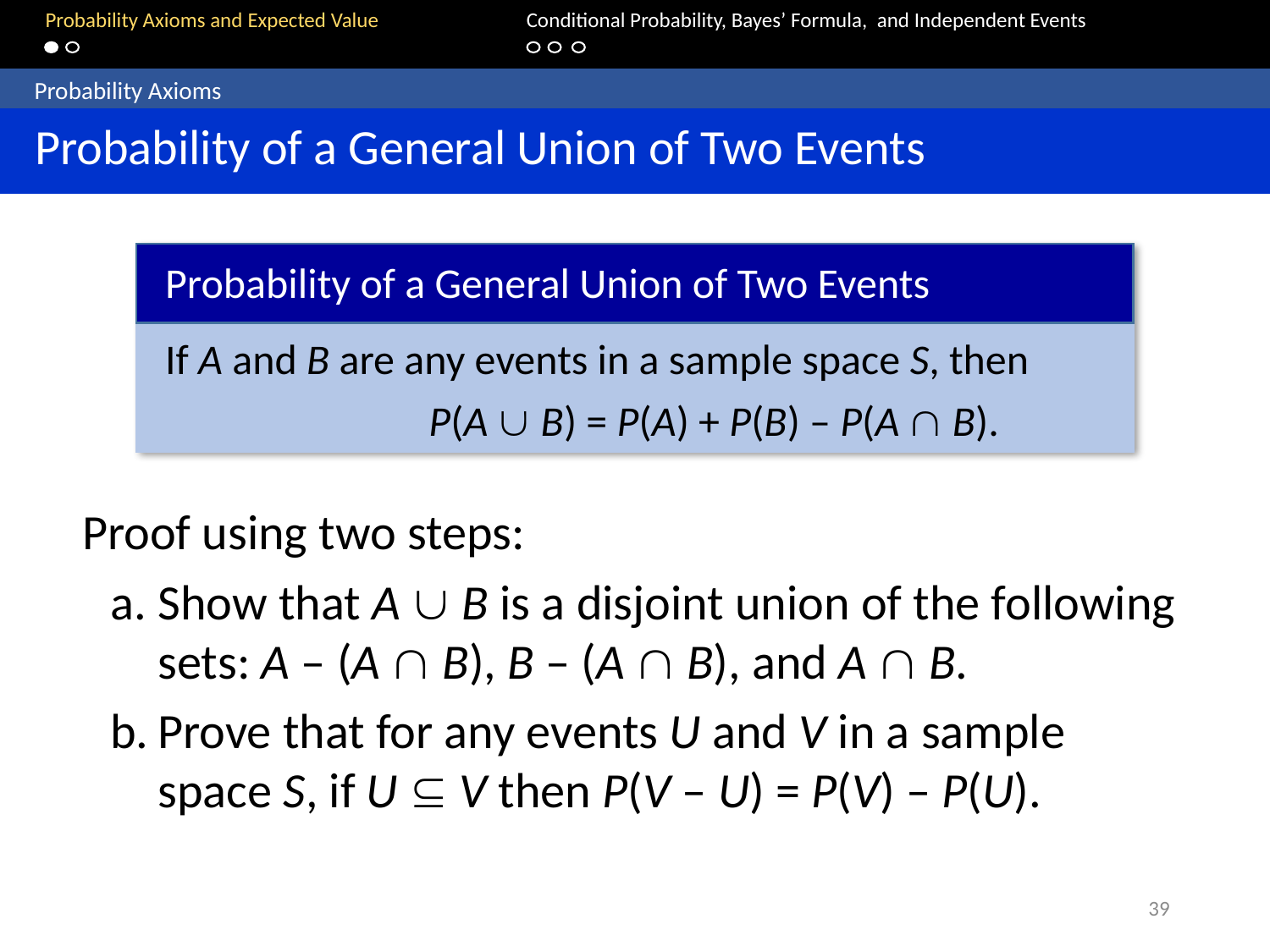

Probability Axioms and Expected Value		Conditional Probability, Bayes’ Formula,  and Independent Events

    Probability Axioms
  Probability of a General Union of Two Events

Probability of a General Union of Two Events
If A and B are any events in a sample space S, then
	 P(A ∪ B) = P(A) + P(B) – P(A ∩ B).
Proof using two steps:
Show that A ∪ B is a disjoint union of the following sets: A – (A ∩ B), B – (A ∩ B), and A ∩ B.
Prove that for any events U and V in a sample space S, if U ⊆ V then P(V – U) = P(V) – P(U).

39